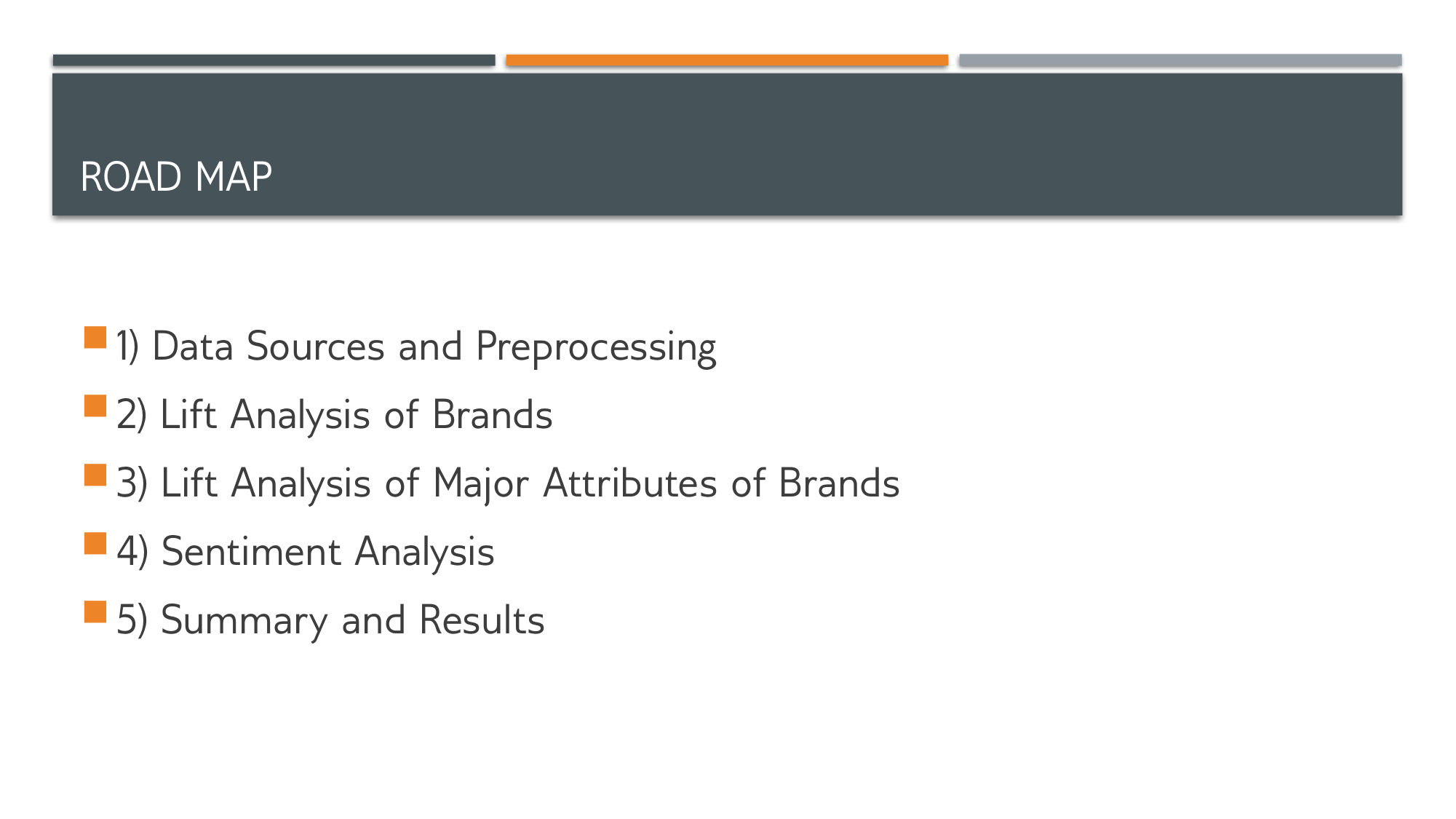

# Road Map
1) Data Sources and Preprocessing
2) Lift Analysis of Brands
3) Lift Analysis of Major Attributes of Brands
4) Sentiment Analysis
5) Summary and Results